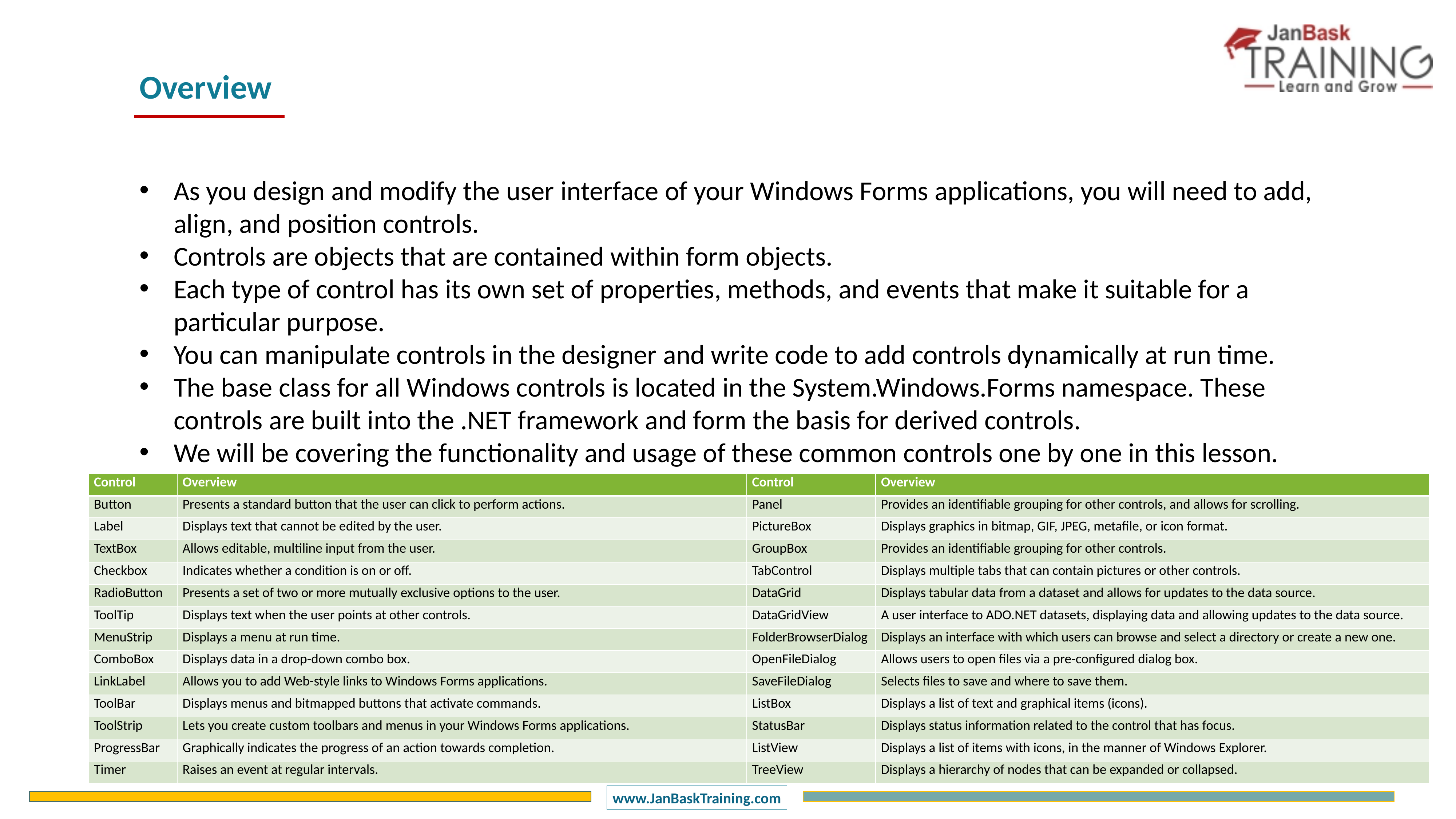

Overview
As you design and modify the user interface of your Windows Forms applications, you will need to add, align, and position controls.
Controls are objects that are contained within form objects.
Each type of control has its own set of properties, methods, and events that make it suitable for a particular purpose.
You can manipulate controls in the designer and write code to add controls dynamically at run time.
The base class for all Windows controls is located in the System.Windows.Forms namespace. These controls are built into the .NET framework and form the basis for derived controls.
We will be covering the functionality and usage of these common controls one by one in this lesson.
| Control | Overview | Control | Overview |
| --- | --- | --- | --- |
| Button | Presents a standard button that the user can click to perform actions. | Panel | Provides an identifiable grouping for other controls, and allows for scrolling. |
| Label | Displays text that cannot be edited by the user. | PictureBox | Displays graphics in bitmap, GIF, JPEG, metafile, or icon format. |
| TextBox | Allows editable, multiline input from the user. | GroupBox | Provides an identifiable grouping for other controls. |
| Checkbox | Indicates whether a condition is on or off. | TabControl | Displays multiple tabs that can contain pictures or other controls. |
| RadioButton | Presents a set of two or more mutually exclusive options to the user. | DataGrid | Displays tabular data from a dataset and allows for updates to the data source. |
| ToolTip | Displays text when the user points at other controls. | DataGridView | A user interface to ADO.NET datasets, displaying data and allowing updates to the data source. |
| MenuStrip | Displays a menu at run time. | FolderBrowserDialog | Displays an interface with which users can browse and select a directory or create a new one. |
| ComboBox | Displays data in a drop-down combo box. | OpenFileDialog | Allows users to open files via a pre-configured dialog box. |
| LinkLabel | Allows you to add Web-style links to Windows Forms applications. | SaveFileDialog | Selects files to save and where to save them. |
| ToolBar | Displays menus and bitmapped buttons that activate commands. | ListBox | Displays a list of text and graphical items (icons). |
| ToolStrip | Lets you create custom toolbars and menus in your Windows Forms applications. | StatusBar | Displays status information related to the control that has focus. |
| ProgressBar | Graphically indicates the progress of an action towards completion. | ListView | Displays a list of items with icons, in the manner of Windows Explorer. |
| Timer | Raises an event at regular intervals. | TreeView | Displays a hierarchy of nodes that can be expanded or collapsed. |